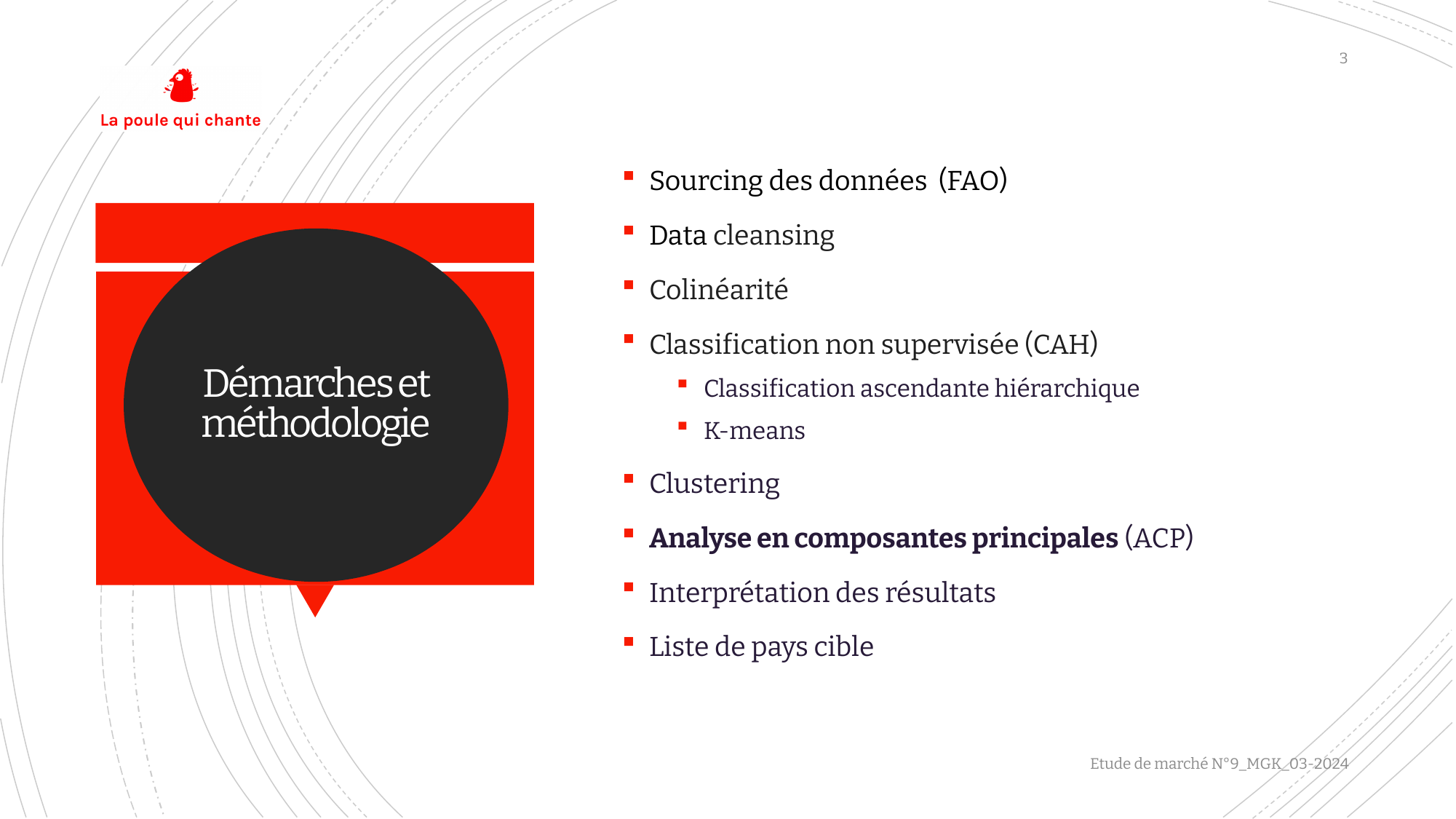

3
Sourcing des données  (FAO)
Data cleansing
Colinéarité
Classification non supervisée (CAH)
Classification ascendante hiérarchique
K-means
Clustering
Analyse en composantes principales (ACP)
Interprétation des résultats
Liste de pays cible
Démarches et méthodologie
Etude de marché N°9_MGK_03-2024